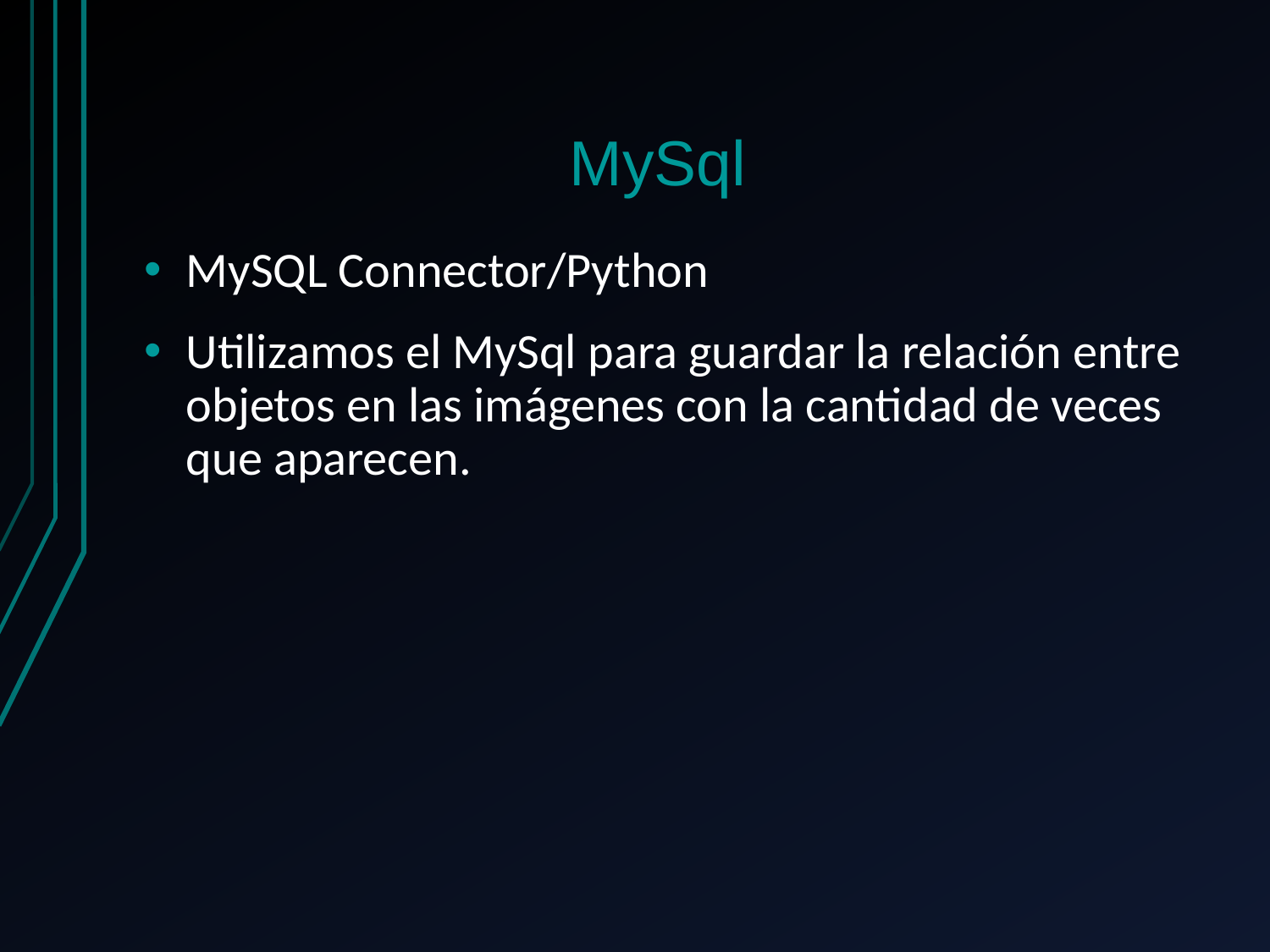

# MySql
MySQL Connector/Python
Utilizamos el MySql para guardar la relación entre objetos en las imágenes con la cantidad de veces que aparecen.